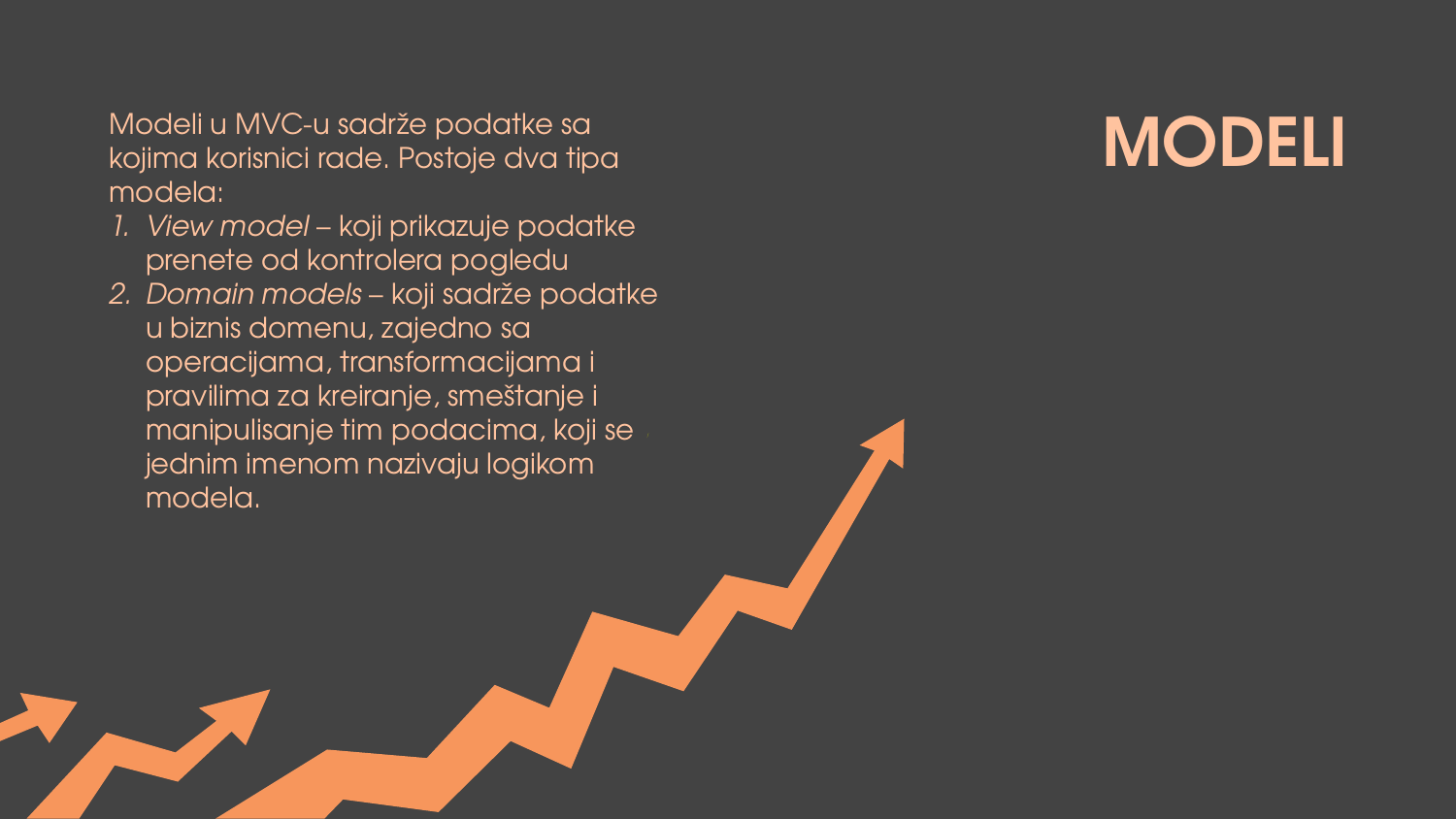

# MODELI
Modeli u MVC-u sadrže podatke sa kojima korisnici rade. Postoje dva tipa modela:
View model – koji prikazuje podatke prenete od kontrolera pogledu
Domain models – koji sadrže podatke u biznis domenu, zajedno sa operacijama, transformacijama i pravilima za kreiranje, smeštanje i manipulisanje tim podacima, koji se jednim imenom nazivaju logikom modela.